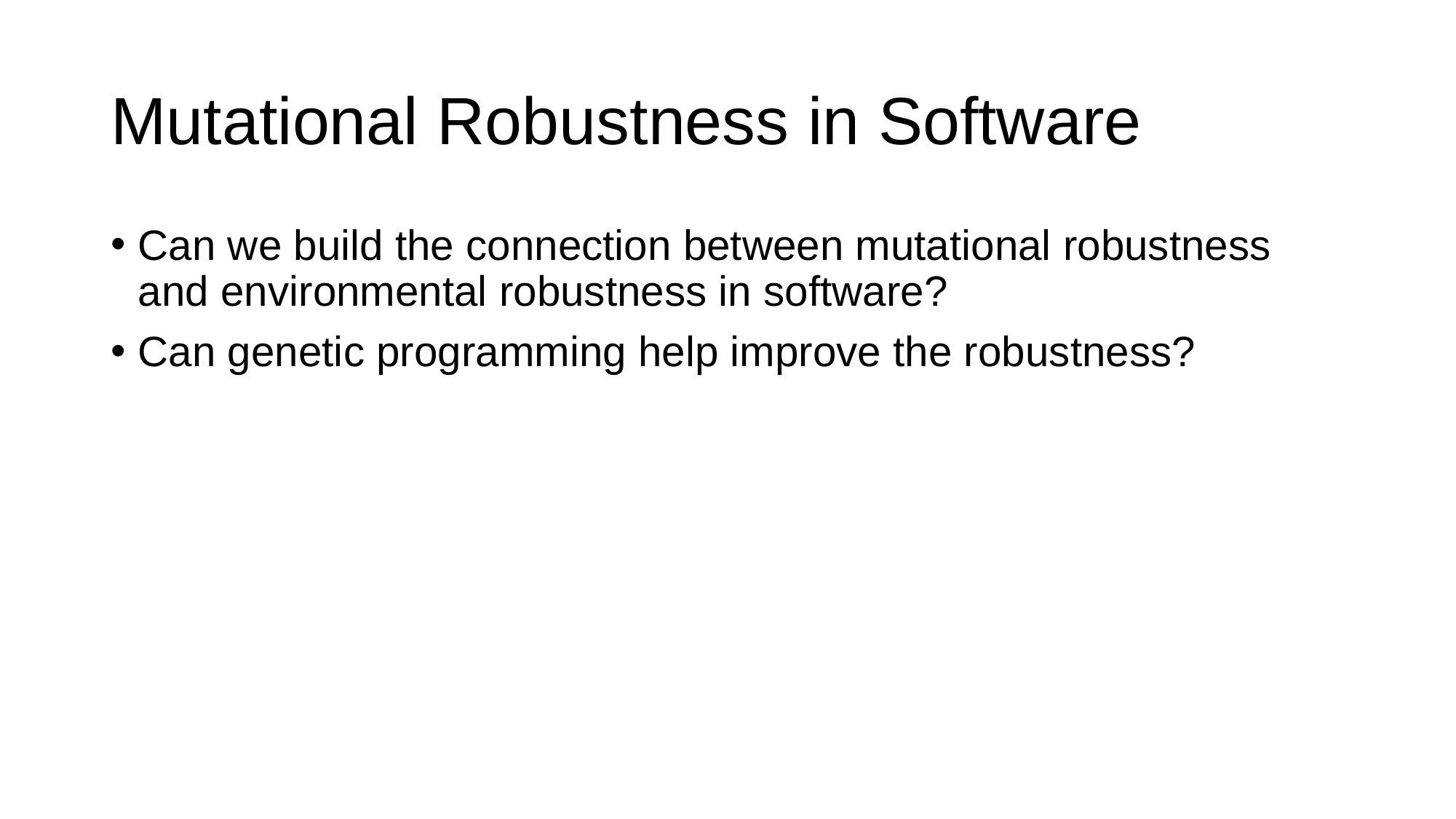

# Mutational Robustness in Software
Can we build the connection between mutational robustness and environmental robustness in software?
Can genetic programming help improve the robustness?